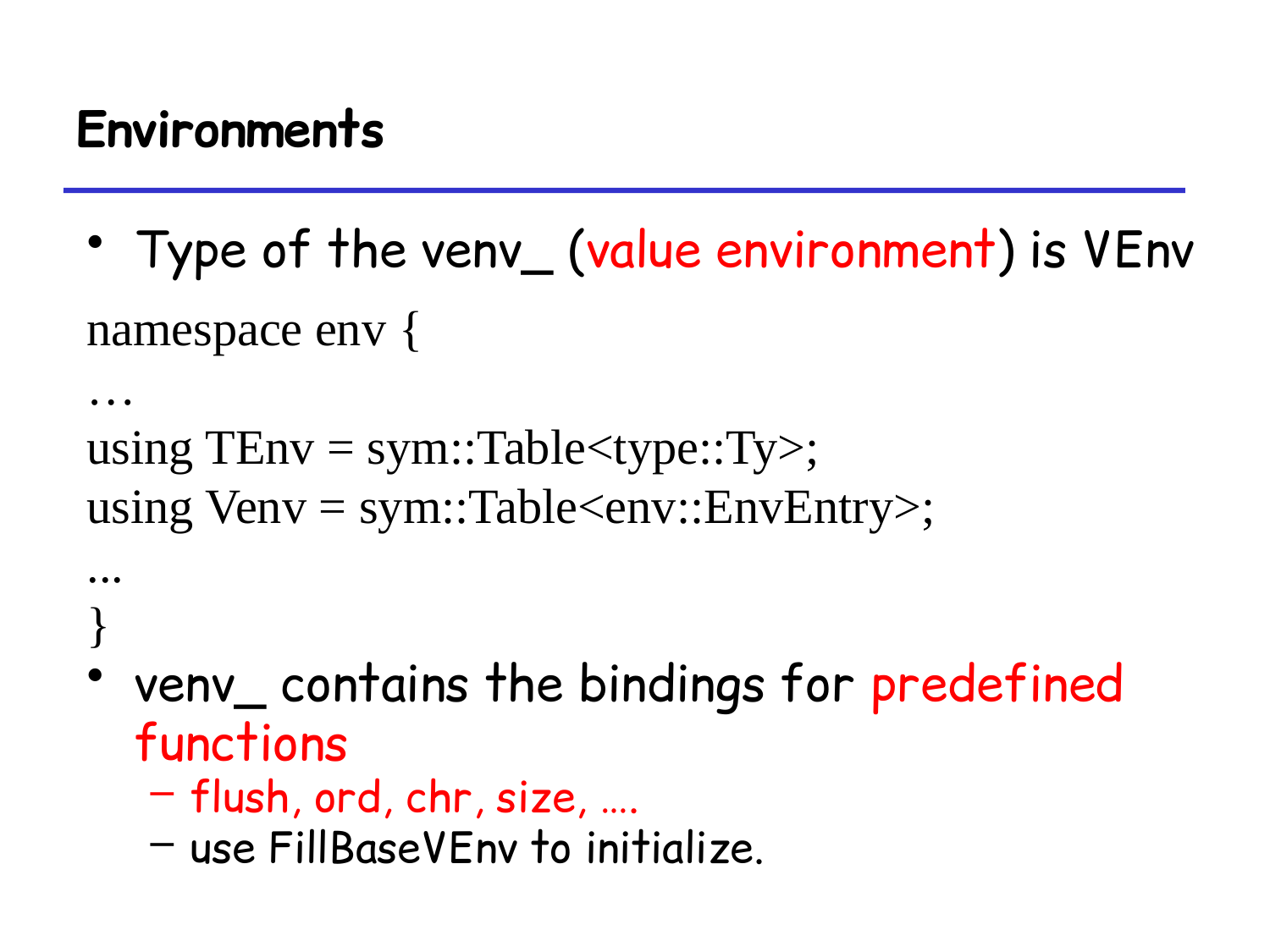

# Environments
Type of the venv_ (value environment) is VEnv

namespace env {
…
using TEnv = sym::Table<type::Ty>;
using Venv = sym::Table<env::EnvEntry>;
...
}
venv_ contains the bindings for predefined functions
flush, ord, chr, size, ….
use FillBaseVEnv to initialize.

11